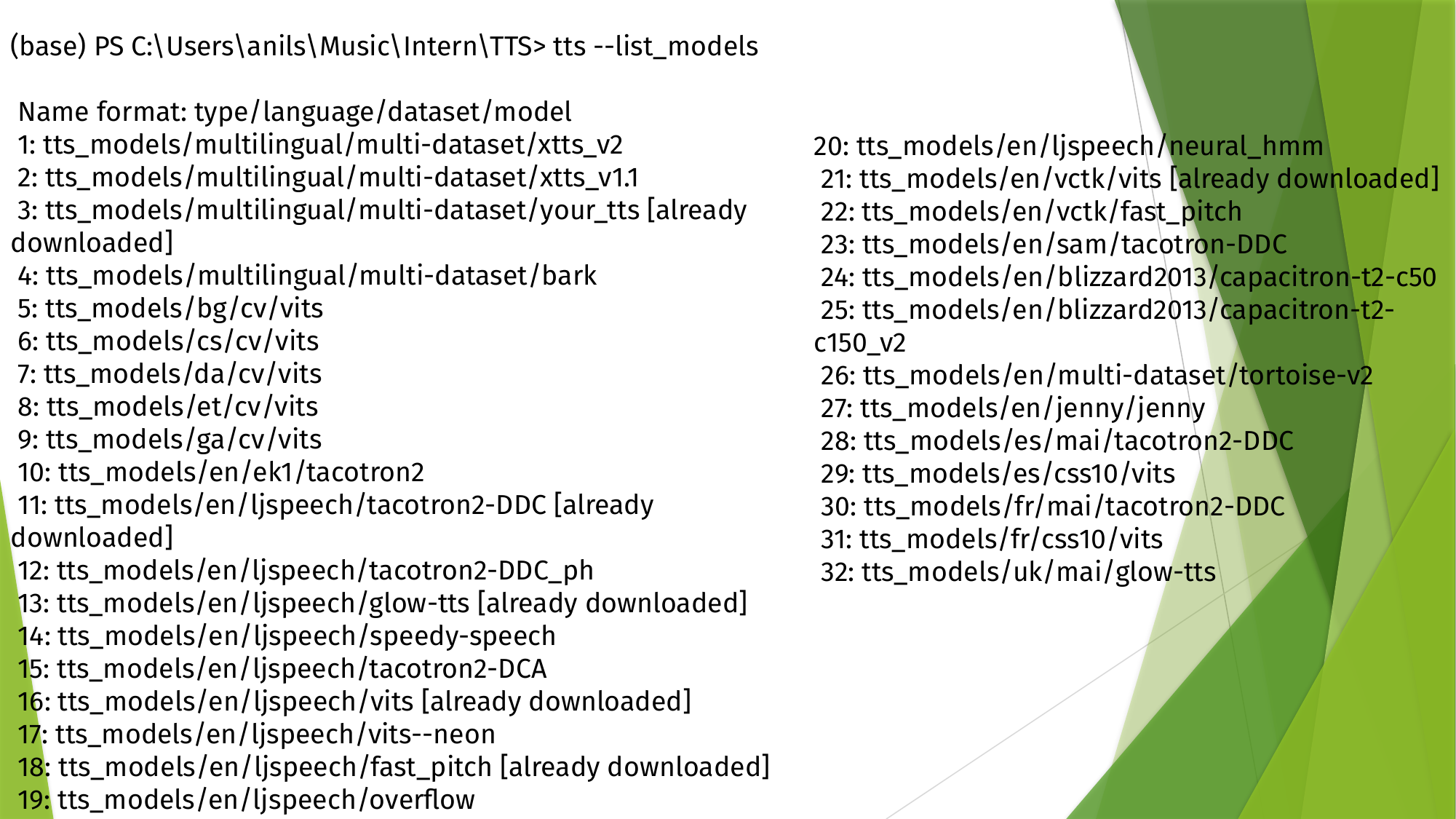

(base) PS C:\Users\anils\Music\Intern\TTS> tts --list_models

 Name format: type/language/dataset/model
 1: tts_models/multilingual/multi-dataset/xtts_v2
 2: tts_models/multilingual/multi-dataset/xtts_v1.1
 3: tts_models/multilingual/multi-dataset/your_tts [already downloaded]
 4: tts_models/multilingual/multi-dataset/bark
 5: tts_models/bg/cv/vits
 6: tts_models/cs/cv/vits
 7: tts_models/da/cv/vits
 8: tts_models/et/cv/vits
 9: tts_models/ga/cv/vits
 10: tts_models/en/ek1/tacotron2
 11: tts_models/en/ljspeech/tacotron2-DDC [already downloaded]
 12: tts_models/en/ljspeech/tacotron2-DDC_ph
 13: tts_models/en/ljspeech/glow-tts [already downloaded]
 14: tts_models/en/ljspeech/speedy-speech
 15: tts_models/en/ljspeech/tacotron2-DCA
 16: tts_models/en/ljspeech/vits [already downloaded]
 17: tts_models/en/ljspeech/vits--neon
 18: tts_models/en/ljspeech/fast_pitch [already downloaded]
 19: tts_models/en/ljspeech/overflow

20: tts_models/en/ljspeech/neural_hmm
 21: tts_models/en/vctk/vits [already downloaded]
 22: tts_models/en/vctk/fast_pitch
 23: tts_models/en/sam/tacotron-DDC
 24: tts_models/en/blizzard2013/capacitron-t2-c50
 25: tts_models/en/blizzard2013/capacitron-t2-c150_v2
 26: tts_models/en/multi-dataset/tortoise-v2
 27: tts_models/en/jenny/jenny
 28: tts_models/es/mai/tacotron2-DDC
 29: tts_models/es/css10/vits
 30: tts_models/fr/mai/tacotron2-DDC
 31: tts_models/fr/css10/vits
 32: tts_models/uk/mai/glow-tts